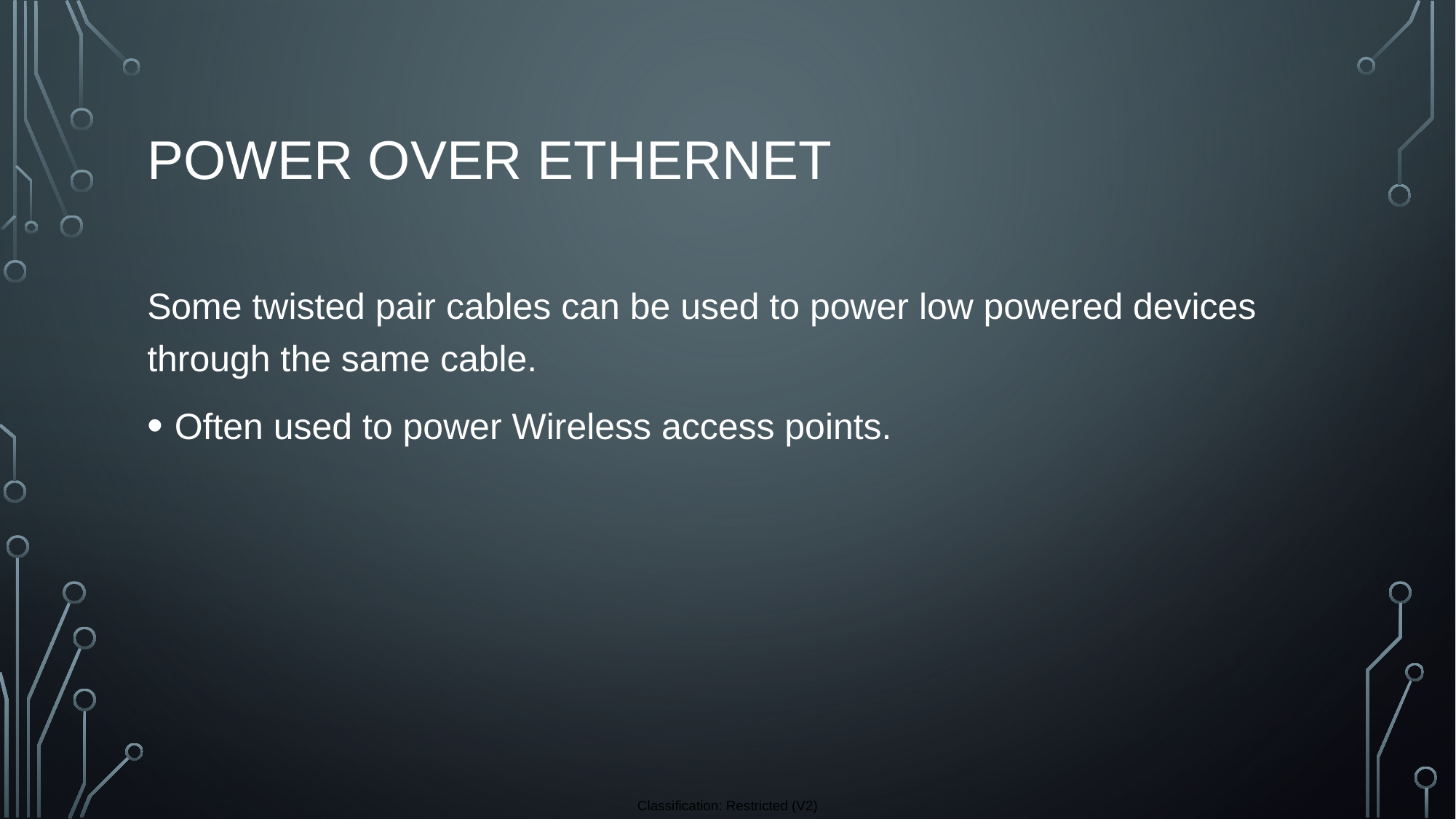

# Power over ethernet
Some twisted pair cables can be used to power low powered devices through the same cable.
Often used to power Wireless access points.